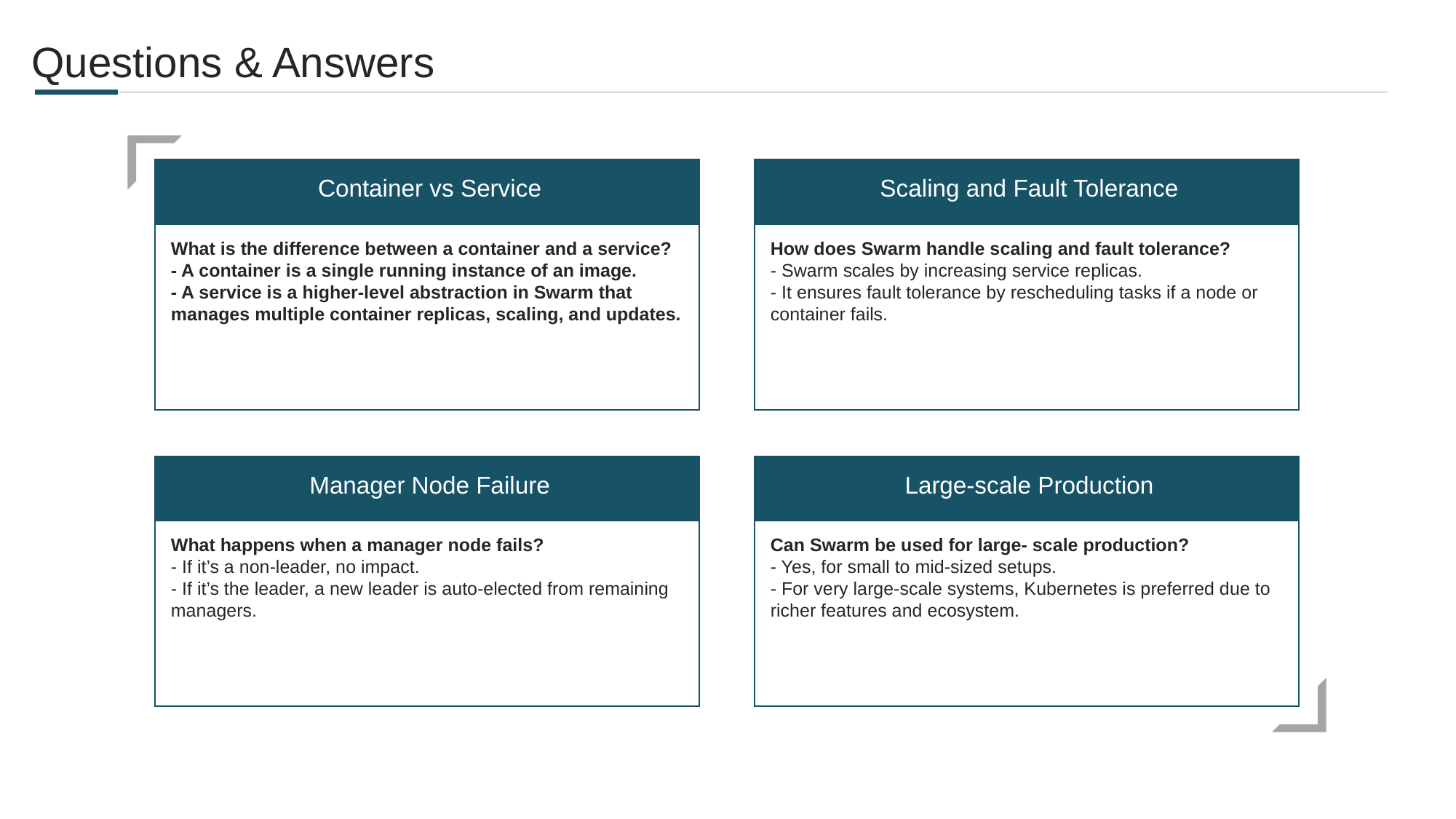

Questions & Answers

Container vs Service
Scaling and Fault Tolerance

What is the difference between a container and a service?
- A container is a single running instance of an image.
- A service is a higher-level abstraction in Swarm that manages multiple container replicas, scaling, and updates.
How does Swarm handle scaling and fault tolerance?
- Swarm scales by increasing service replicas.
- It ensures fault tolerance by rescheduling tasks if a node or container fails.
Manager Node Failure
Large-scale Production

What happens when a manager node fails?
- If it’s a non-leader, no impact.
- If it’s the leader, a new leader is auto-elected from remaining managers.
Can Swarm be used for large- scale production?
- Yes, for small to mid-sized setups.
- For very large-scale systems, Kubernetes is preferred due to richer features and ecosystem.